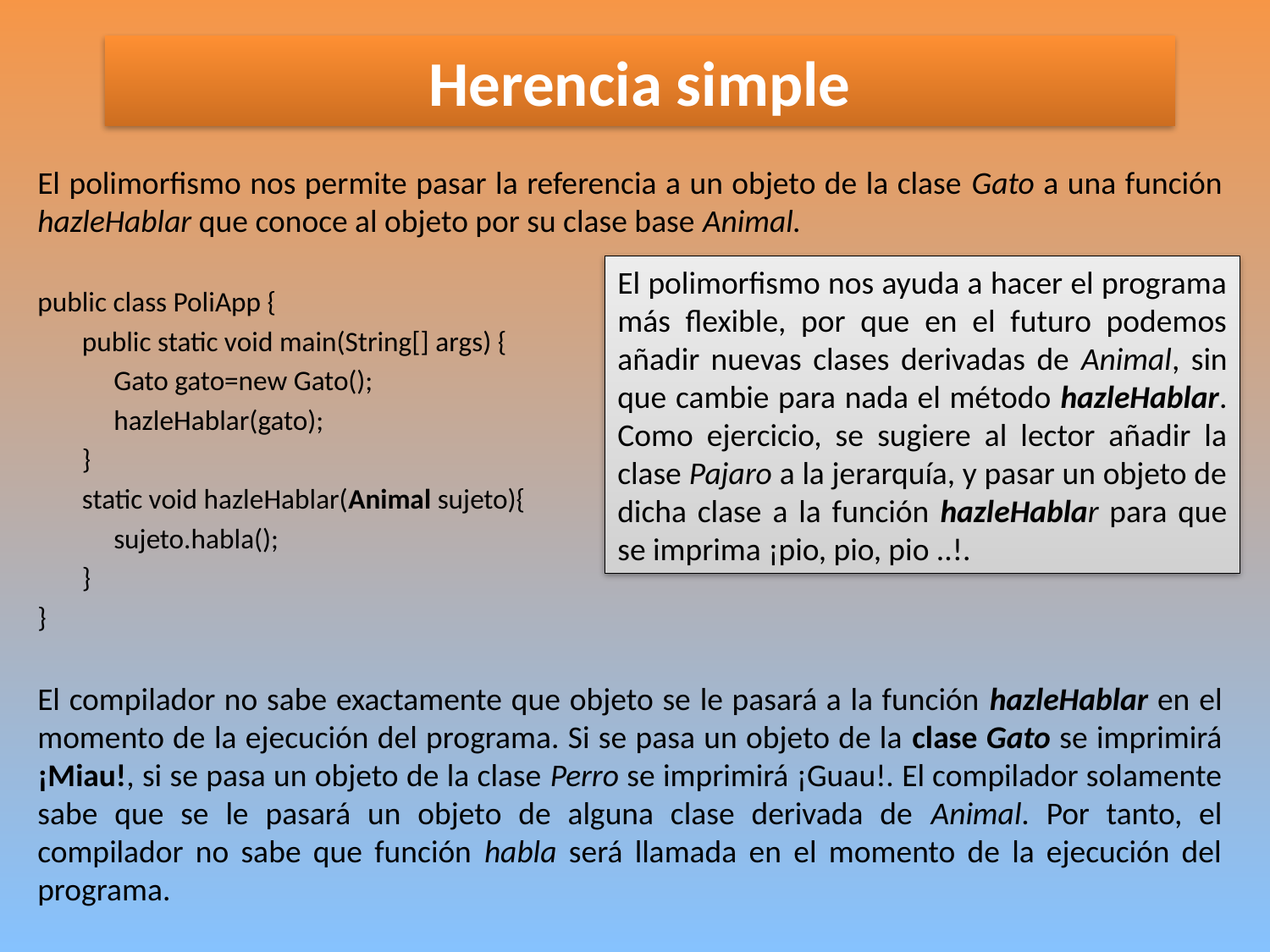

# Herencia simple
El polimorfismo nos permite pasar la referencia a un objeto de la clase Gato a una función hazleHablar que conoce al objeto por su clase base Animal.

public class PoliApp {
       public static void main(String[] args) {
            Gato gato=new Gato();
            hazleHablar(gato);
       }
       static void hazleHablar(Animal sujeto){
            sujeto.habla();
       }
}

El compilador no sabe exactamente que objeto se le pasará a la función hazleHablar en el momento de la ejecución del programa. Si se pasa un objeto de la clase Gato se imprimirá ¡Miau!, si se pasa un objeto de la clase Perro se imprimirá ¡Guau!. El compilador solamente sabe que se le pasará un objeto de alguna clase derivada de Animal. Por tanto, el compilador no sabe que función habla será llamada en el momento de la ejecución del programa.

El polimorfismo nos ayuda a hacer el programa más flexible, por que en el futuro podemos añadir nuevas clases derivadas de Animal, sin que cambie para nada el método hazleHablar. Como ejercicio, se sugiere al lector añadir la clase Pajaro a la jerarquía, y pasar un objeto de dicha clase a la función hazleHablar para que se imprima ¡pio, pio, pio ..!.